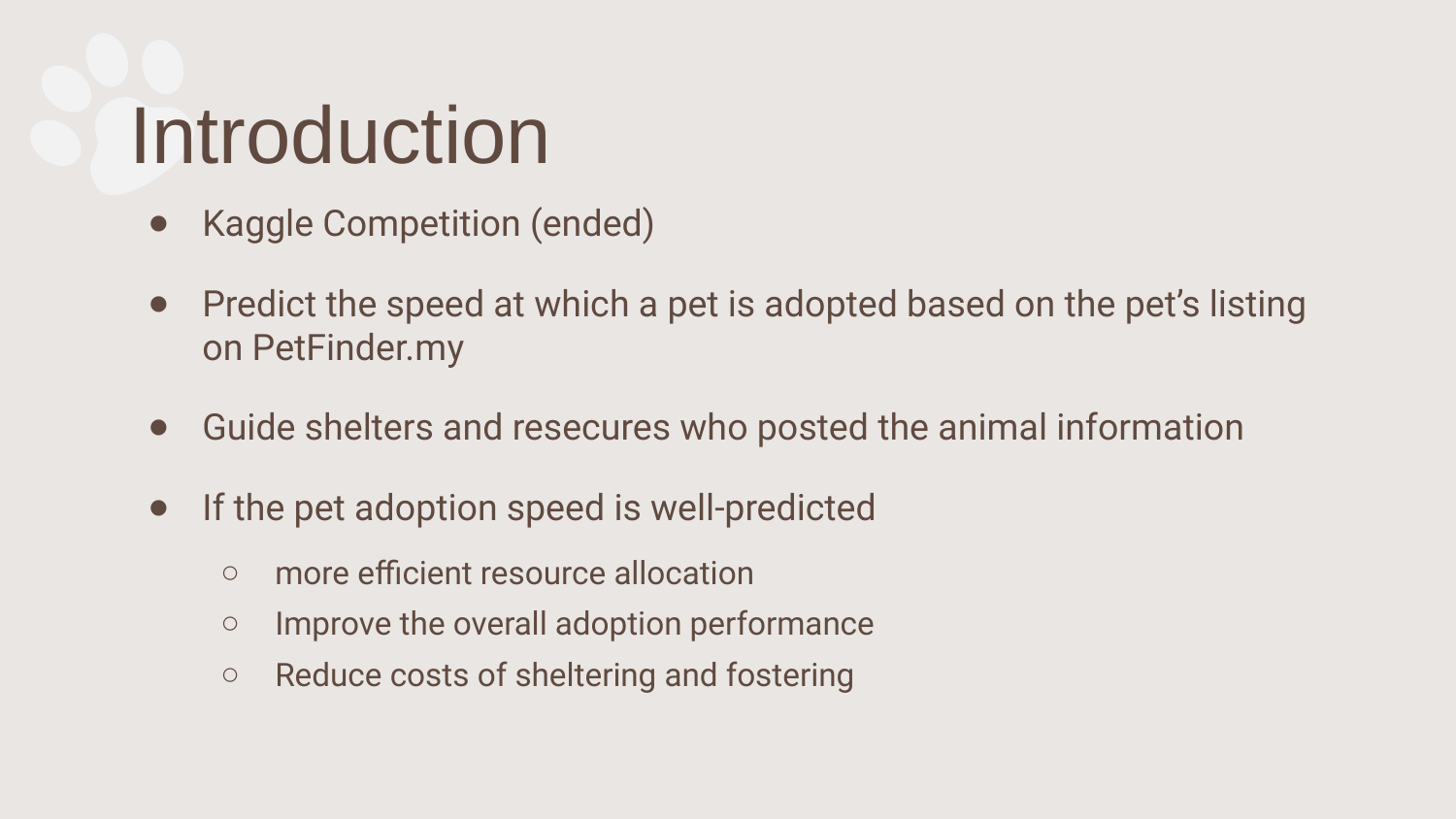

# Introduction
Kaggle Competition (ended)
Predict the speed at which a pet is adopted based on the pet’s listing on PetFinder.my
Guide shelters and resecures who posted the animal information
If the pet adoption speed is well-predicted
more efficient resource allocation
Improve the overall adoption performance
Reduce costs of sheltering and fostering